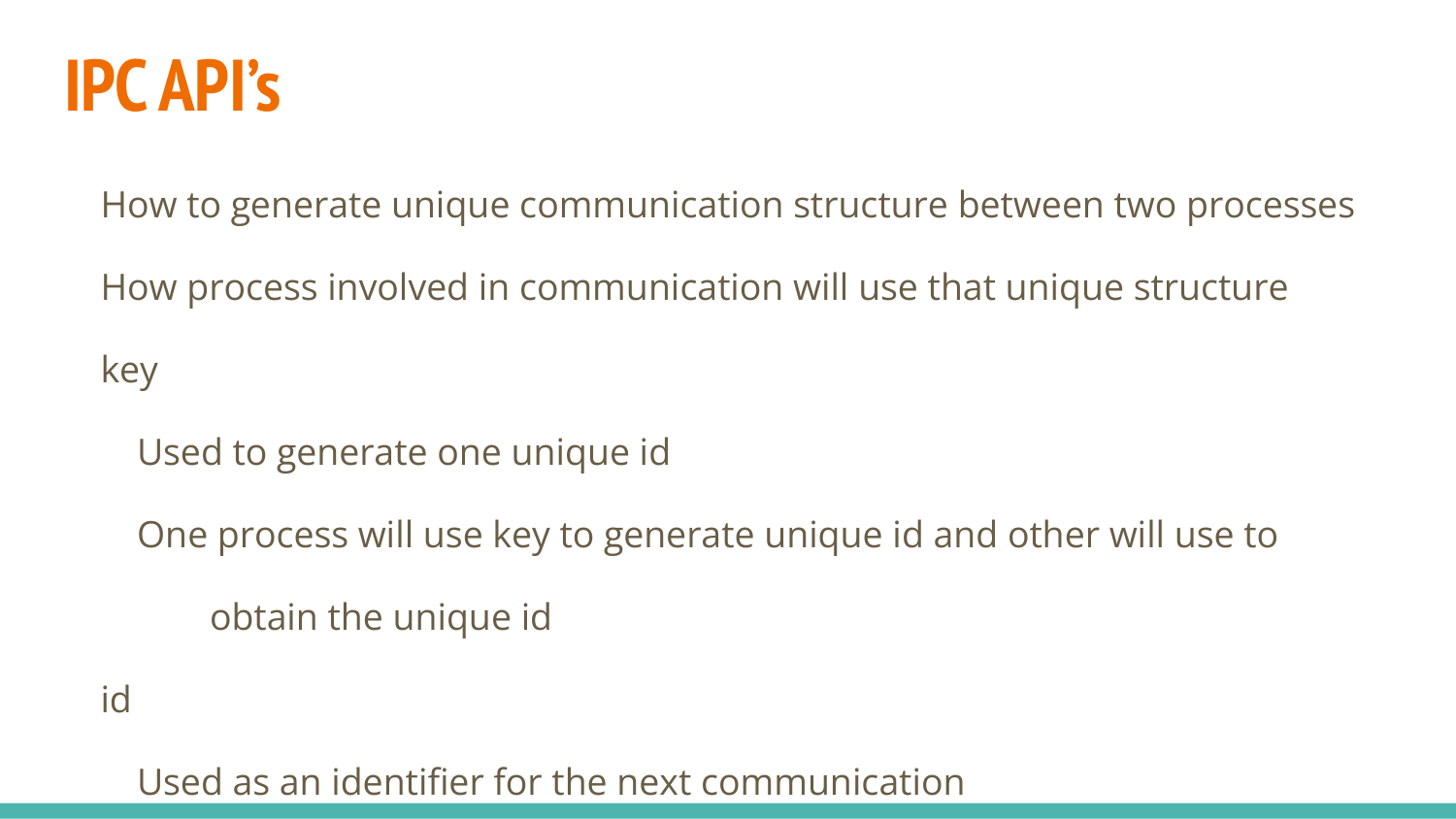

# IPC API’s
How to generate unique communication structure between two processes
How process involved in communication will use that unique structure
key
	Used to generate one unique id
	One process will use key to generate unique id and other will use to
obtain the unique id
id
	Used as an identifier for the next communication